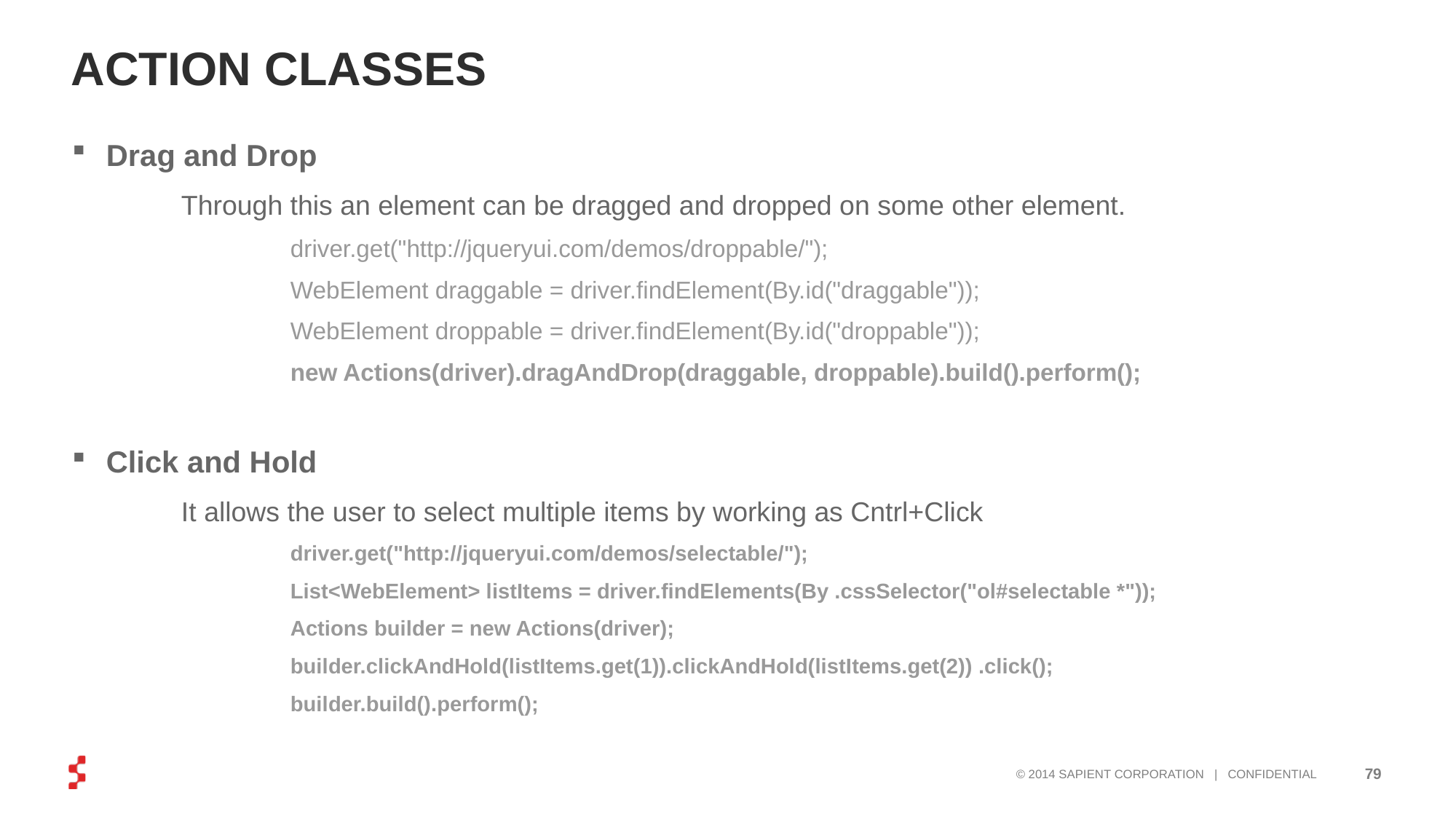

# ACTION CLASSES
Drag and Drop
	Through this an element can be dragged and dropped on some other element.
		driver.get("http://jqueryui.com/demos/droppable/");
		WebElement draggable = driver.findElement(By.id("draggable"));
		WebElement droppable = driver.findElement(By.id("droppable"));
		new Actions(driver).dragAndDrop(draggable, droppable).build().perform();

Click and Hold
	It allows the user to select multiple items by working as Cntrl+Click
		driver.get("http://jqueryui.com/demos/selectable/");
		List<WebElement> listItems = driver.findElements(By .cssSelector("ol#selectable *"));
		Actions builder = new Actions(driver);
		builder.clickAndHold(listItems.get(1)).clickAndHold(listItems.get(2)) .click();
		builder.build().perform();